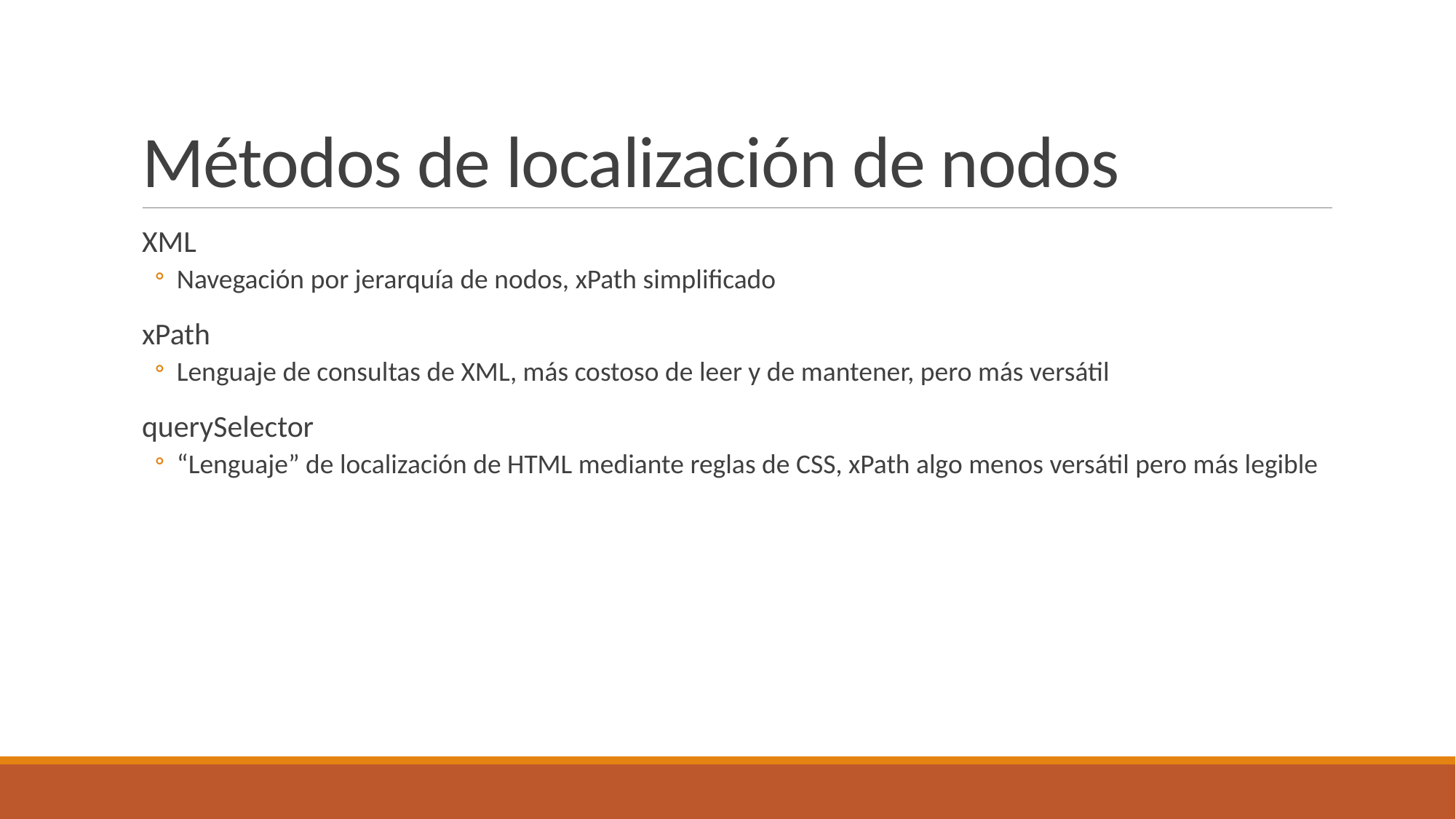

# Métodos de localización de nodos
XML
Navegación por jerarquía de nodos, xPath simplificado
xPath
Lenguaje de consultas de XML, más costoso de leer y de mantener, pero más versátil
querySelector
“Lenguaje” de localización de HTML mediante reglas de CSS, xPath algo menos versátil pero más legible